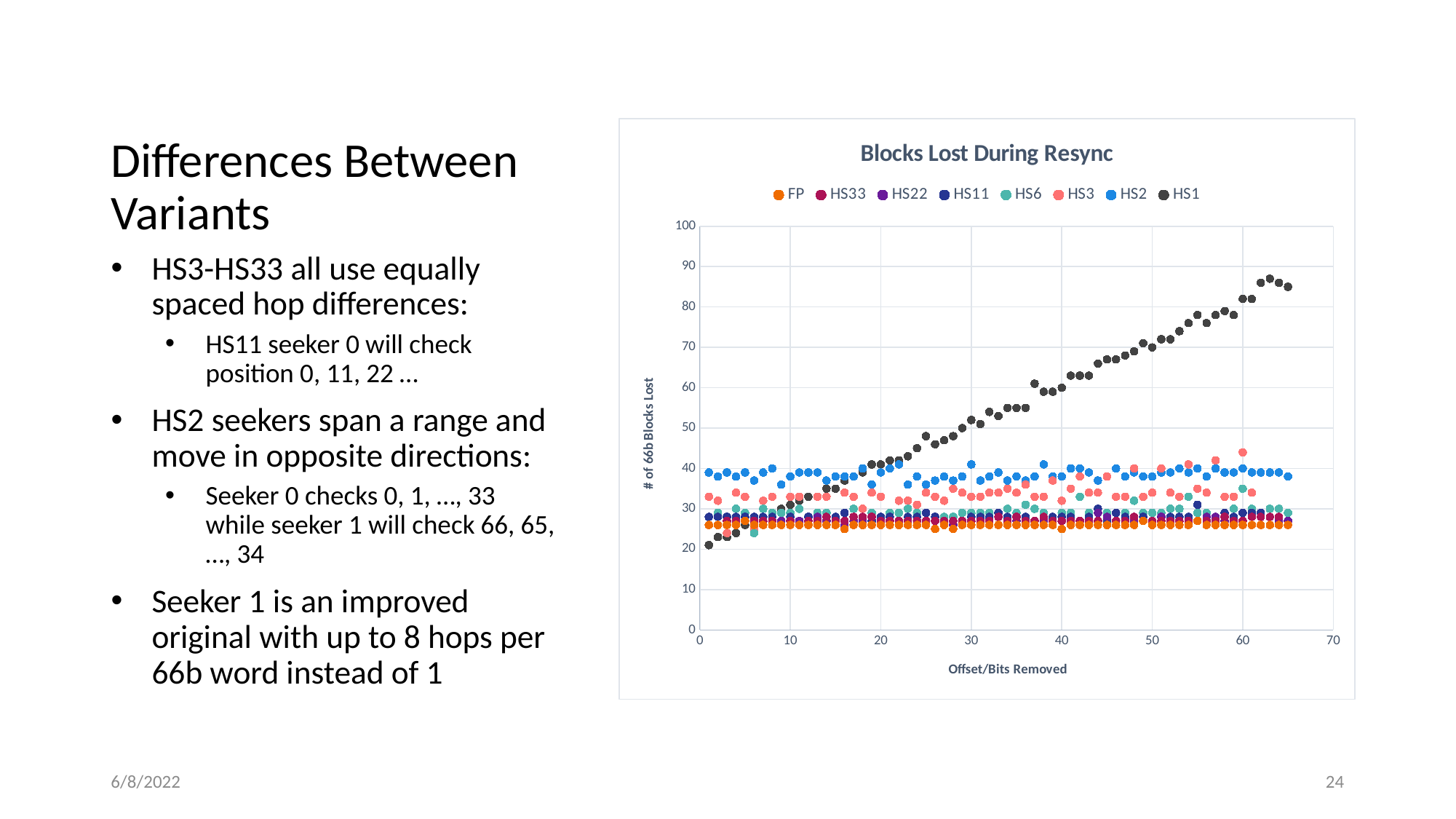

# Differences Between Variants

### Chart: Blocks Lost During Resync

| Category | FP | HS33 | HS22 | HS11 | HS6 | HS3 | HS2 | HS1 |
|---|---|---|---|---|---|---|---|---|
HS3-HS33 all use equally spaced hop differences:
HS11 seeker 0 will check position 0, 11, 22 …
HS2 seekers span a range and move in opposite directions:
Seeker 0 checks 0, 1, …, 33  while seeker 1 will check 66, 65, …, 34
Seeker 1 is an improved original with up to 8 hops per 66b word instead of 1
6/8/2022
24